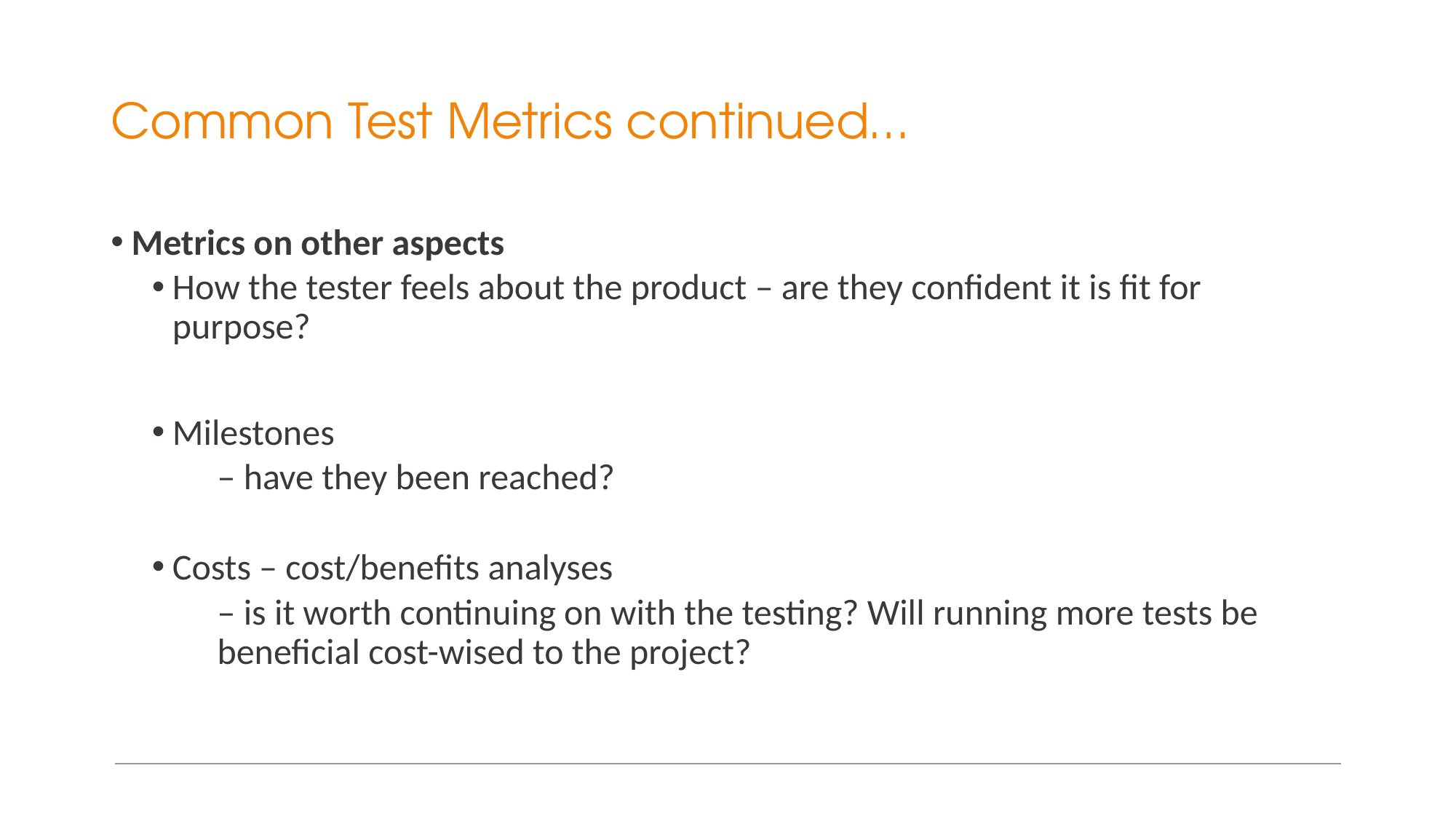

# Common Test Metrics continued…
Metrics on other aspects
How the tester feels about the product – are they confident it is fit for purpose?

Milestones
– have they been reached?

Costs – cost/benefits analyses
– is it worth continuing on with the testing? Will running more tests be beneficial cost-wised to the project?
33